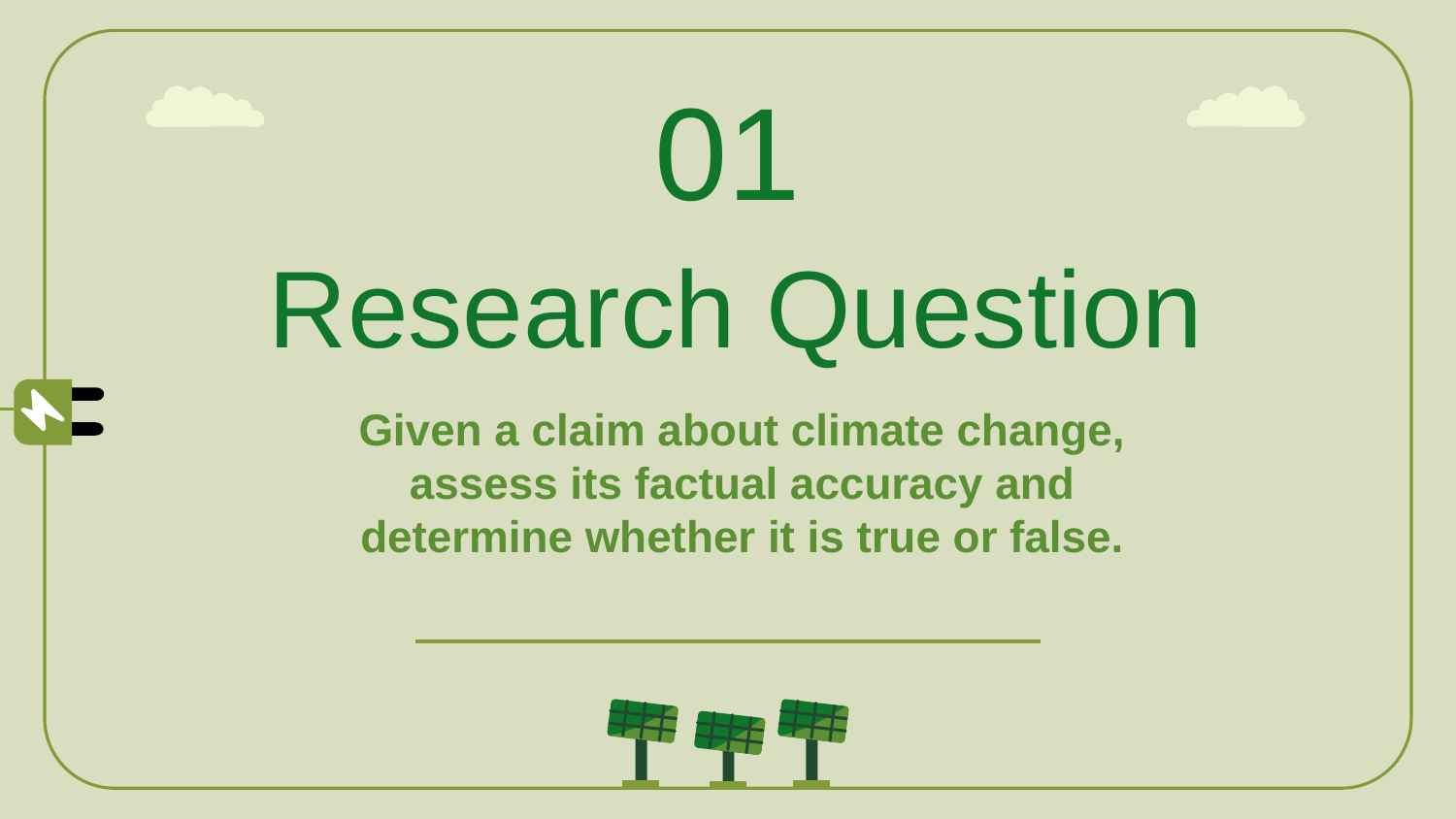

01
# Research Question
Given a claim about climate change, assess its factual accuracy and determine whether it is true or false.